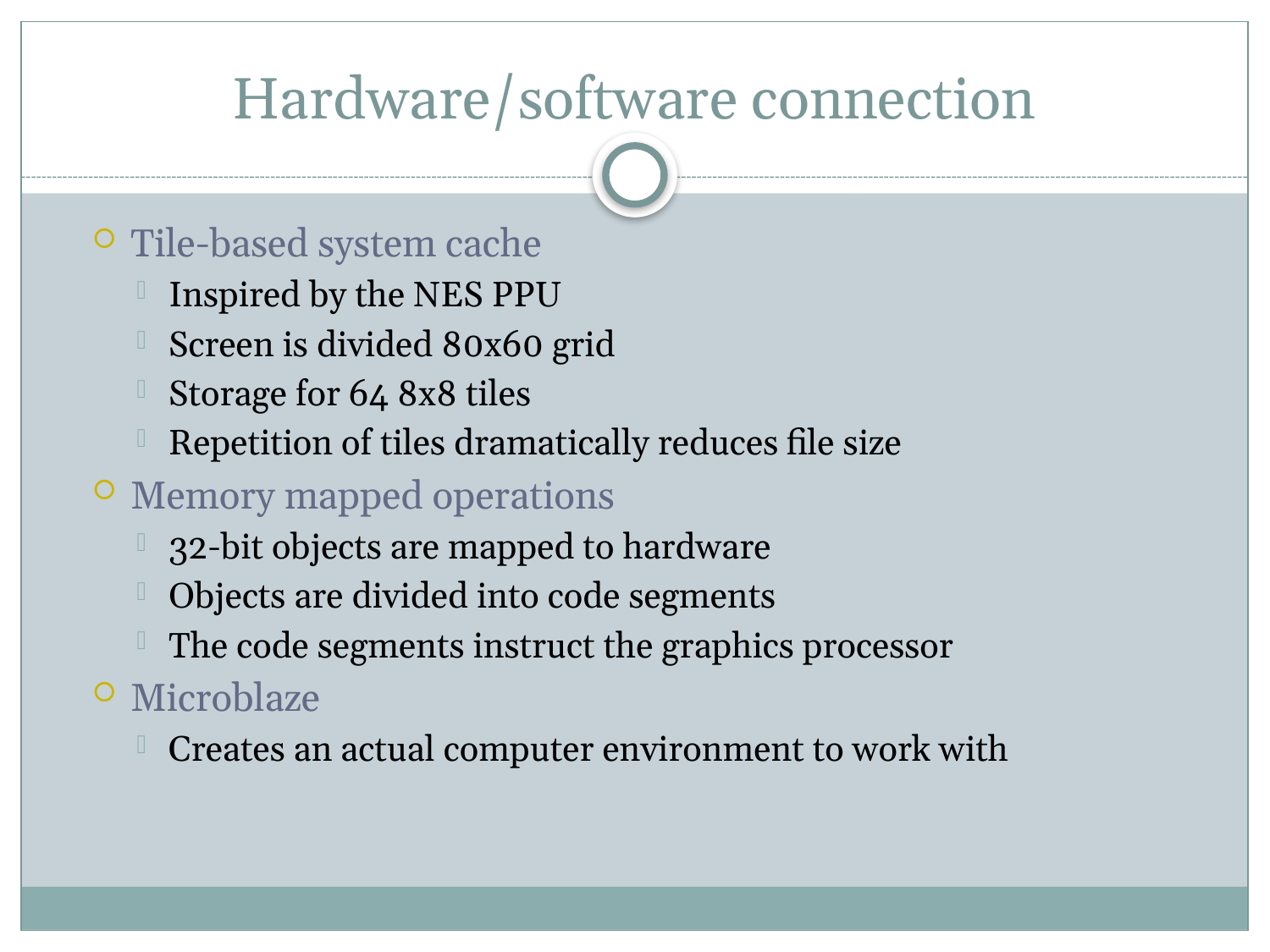

# Hardware/software connection
Tile-based system cache
Inspired by the NES PPU
Screen is divided 80x60 grid
Storage for 64 8x8 tiles
Repetition of tiles dramatically reduces file size
Memory mapped operations
32-bit objects are mapped to hardware
Objects are divided into code segments
The code segments instruct the graphics processor
Microblaze
Creates an actual computer environment to work with